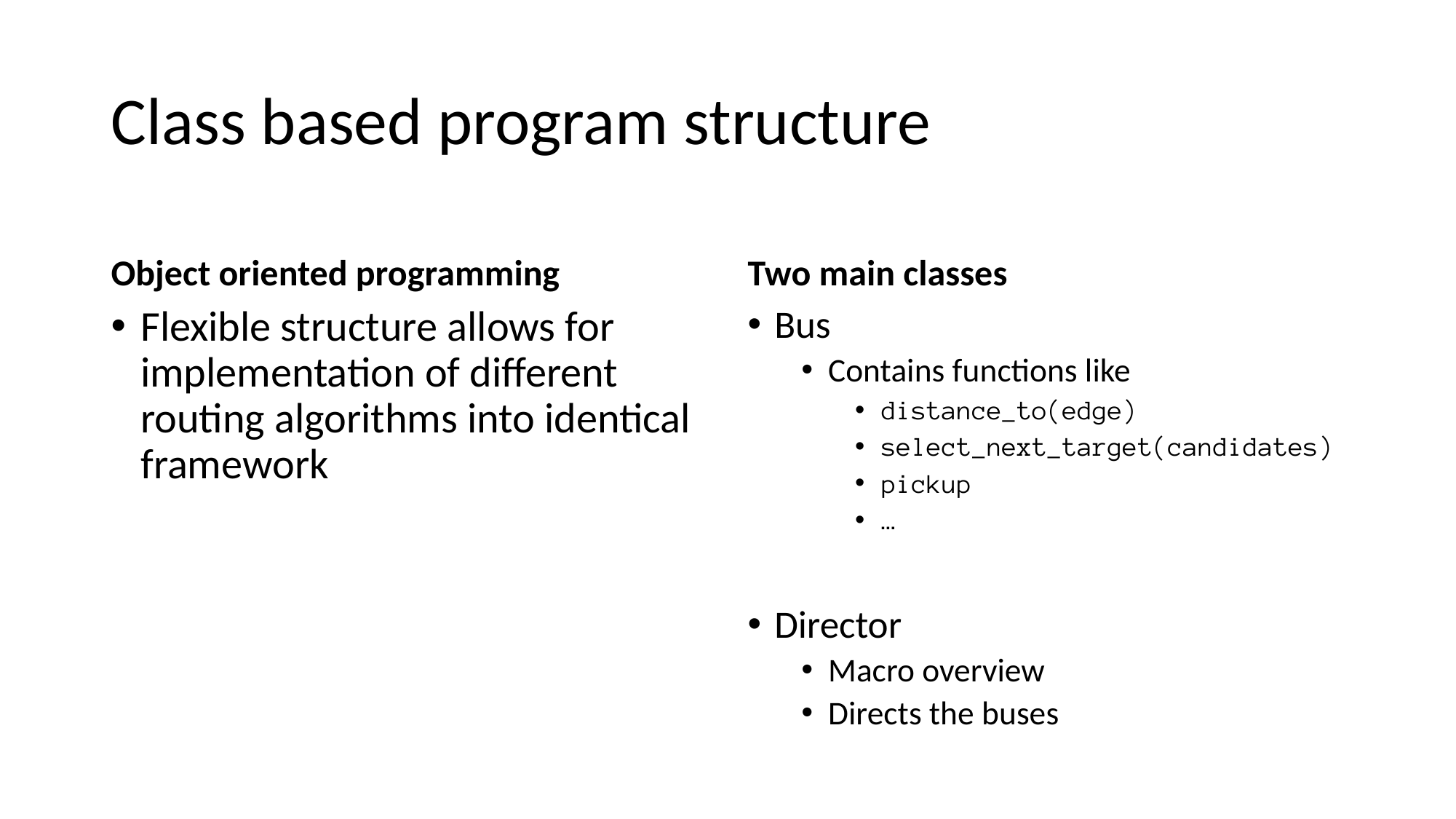

# Class based program structure
Object oriented programming
Two main classes
Flexible structure allows for implementation of different routing algorithms into identical framework

Bus
Contains functions like
distance_to(edge)
select_next_target(candidates)
pickup
…

Director
Macro overview
Directs the buses